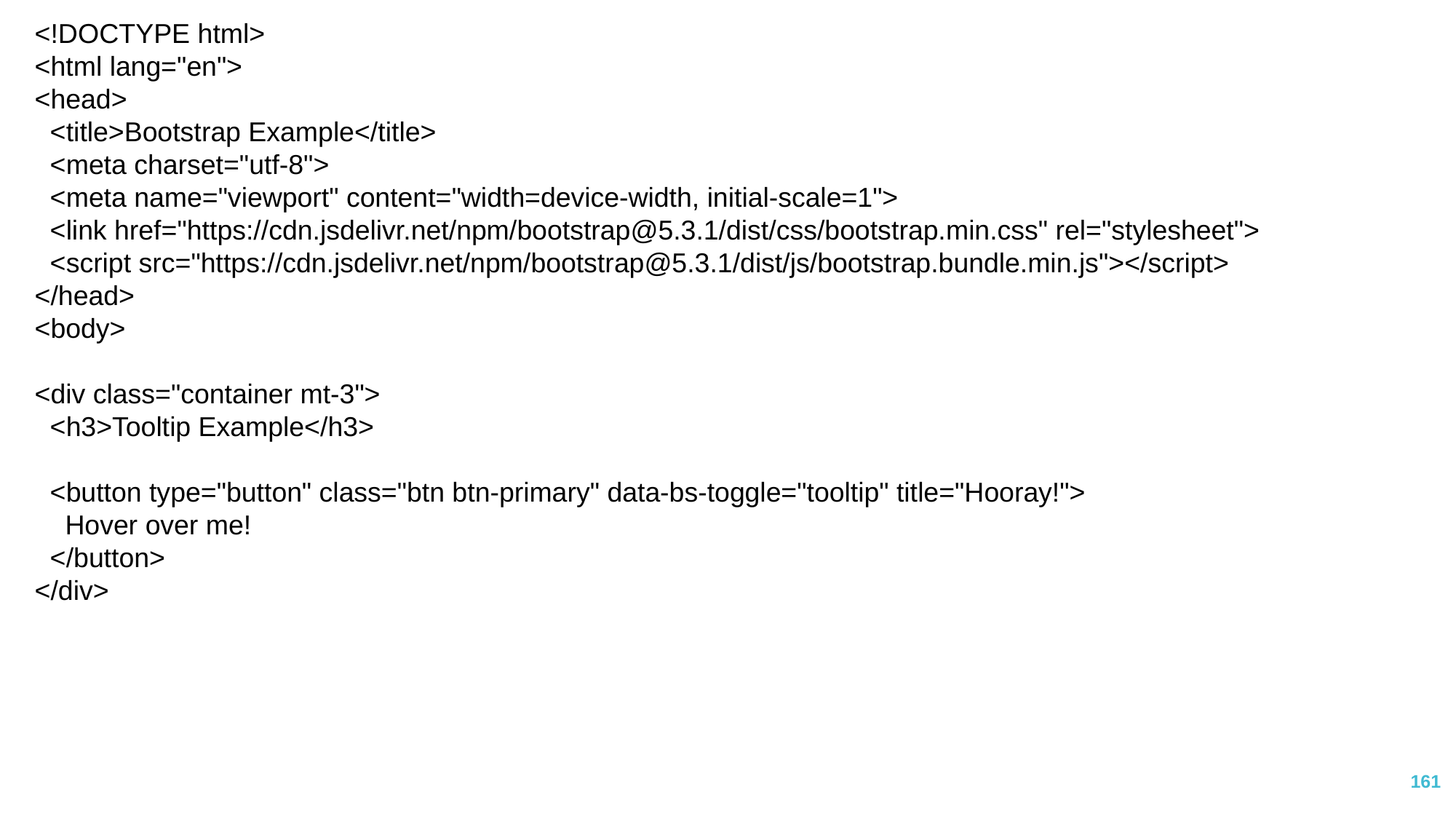

<!DOCTYPE html>
<html lang="en">
<head>
  <title>Bootstrap Example</title>
  <meta charset="utf-8">
  <meta name="viewport" content="width=device-width, initial-scale=1">
  <link href="https://cdn.jsdelivr.net/npm/bootstrap@5.3.1/dist/css/bootstrap.min.css" rel="stylesheet">
  <script src="https://cdn.jsdelivr.net/npm/bootstrap@5.3.1/dist/js/bootstrap.bundle.min.js"></script>
</head>
<body>

<div class="container mt-3">
  <h3>Tooltip Example</h3>

  <button type="button" class="btn btn-primary" data-bs-toggle="tooltip" title="Hooray!">
    Hover over me!
  </button>
</div>

161